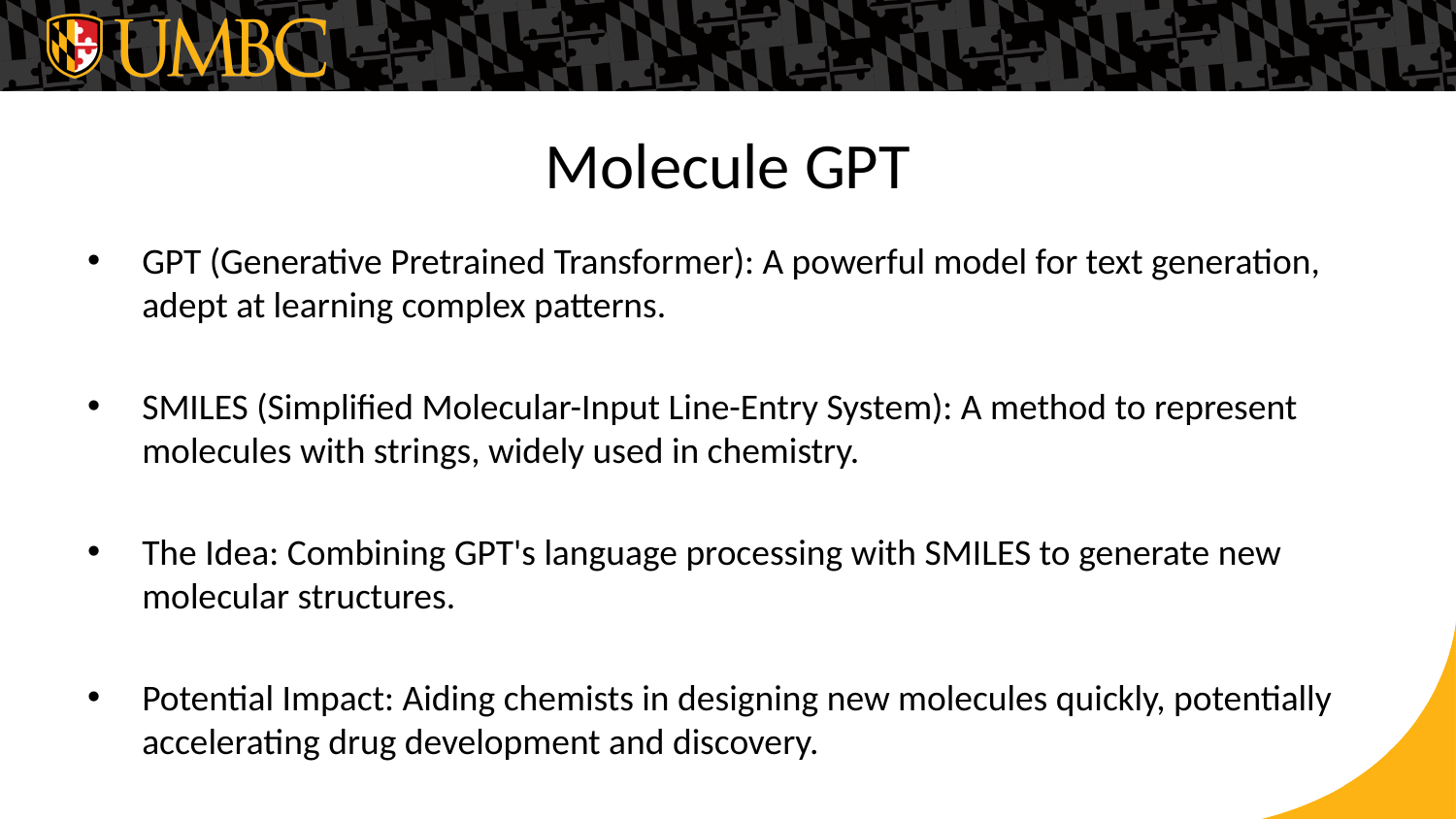

# Molecule GPT
GPT (Generative Pretrained Transformer): A powerful model for text generation, adept at learning complex patterns.

SMILES (Simplified Molecular-Input Line-Entry System): A method to represent molecules with strings, widely used in chemistry.

The Idea: Combining GPT's language processing with SMILES to generate new molecular structures.

Potential Impact: Aiding chemists in designing new molecules quickly, potentially accelerating drug development and discovery.